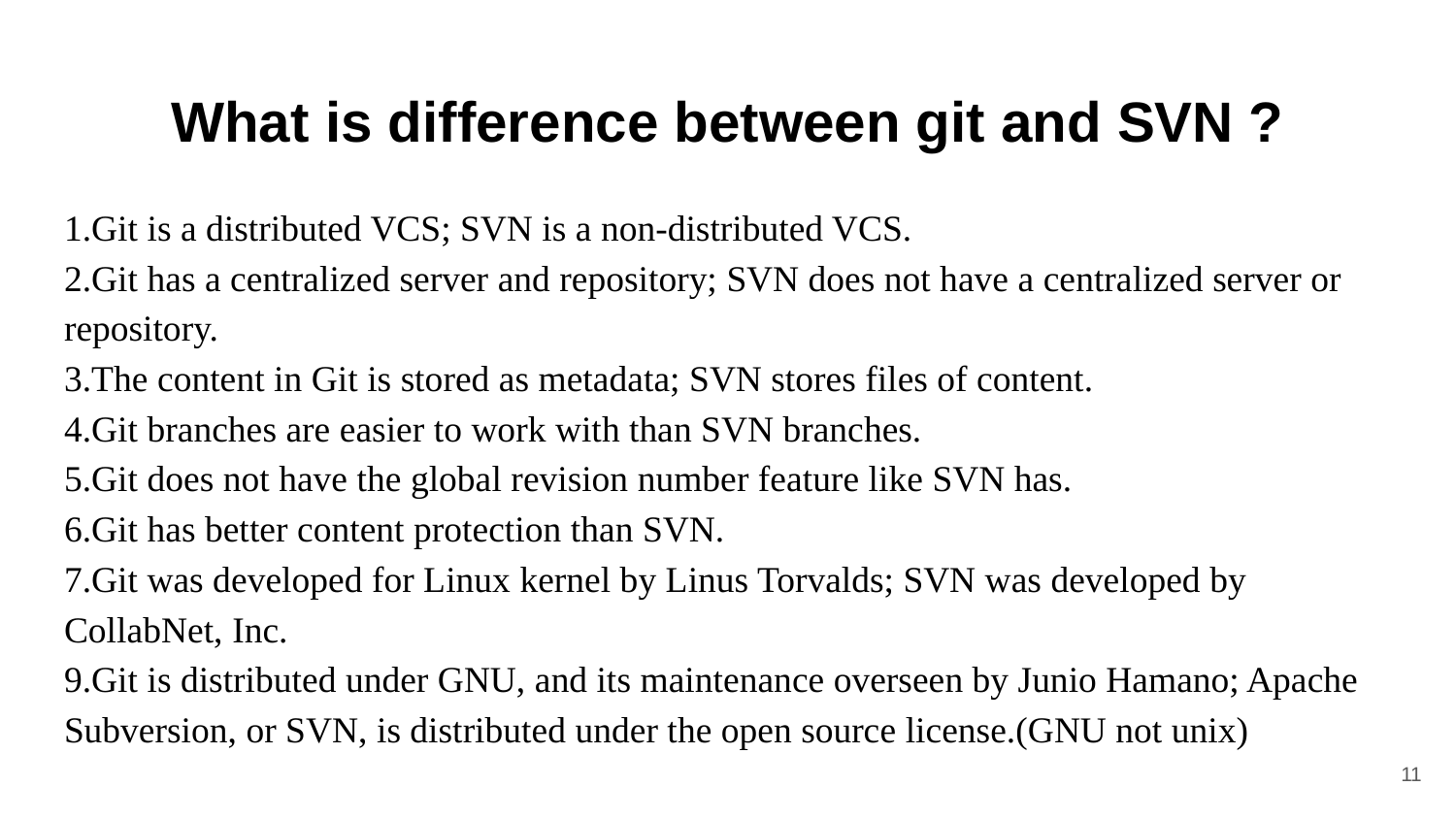

# What is difference between git and SVN ?
1.Git is a distributed VCS; SVN is a non-distributed VCS.
2.Git has a centralized server and repository; SVN does not have a centralized server or repository.
3.The content in Git is stored as metadata; SVN stores files of content.
4.Git branches are easier to work with than SVN branches.
5.Git does not have the global revision number feature like SVN has.
6.Git has better content protection than SVN.
7.Git was developed for Linux kernel by Linus Torvalds; SVN was developed by CollabNet, Inc.
9.Git is distributed under GNU, and its maintenance overseen by Junio Hamano; Apache Subversion, or SVN, is distributed under the open source license.(GNU not unix)
11